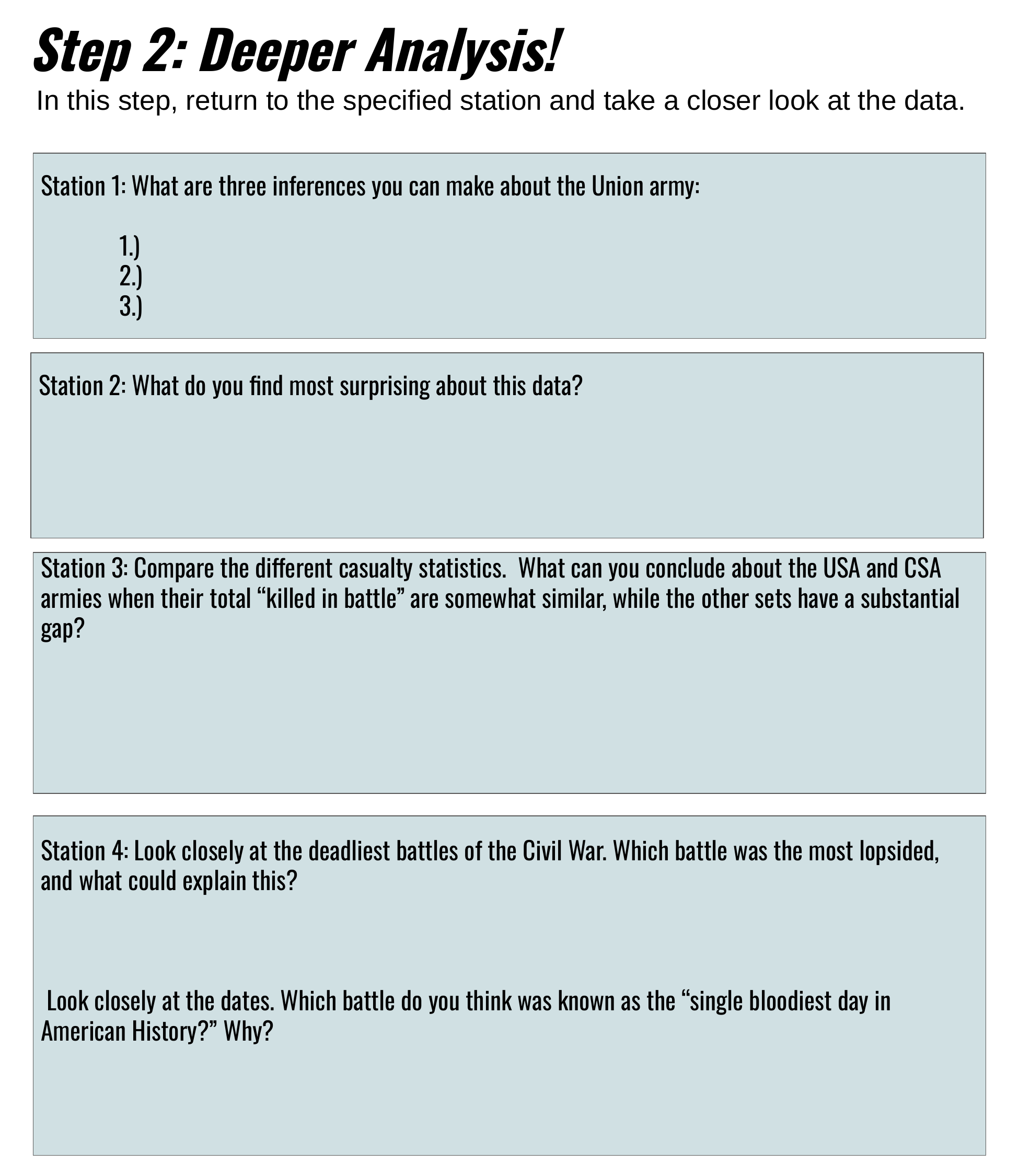

# Step 2: Deeper Analysis!
 In this step, return to the specified station and take a closer look at the data.
Station 1: What are three inferences you can make about the Union army:

	1.)
	2.)
	3.)
Station 2: What do you find most surprising about this data?

Station 3: Compare the different casualty statistics.  What can you conclude about the USA and CSA armies when their total “killed in battle” are somewhat similar, while the other sets have a substantial gap?

Station 4: Look closely at the deadliest battles of the Civil War. Which battle was the most lopsided, and what could explain this?

 Look closely at the dates. Which battle do you think was known as the “single bloodiest day in American History?” Why?